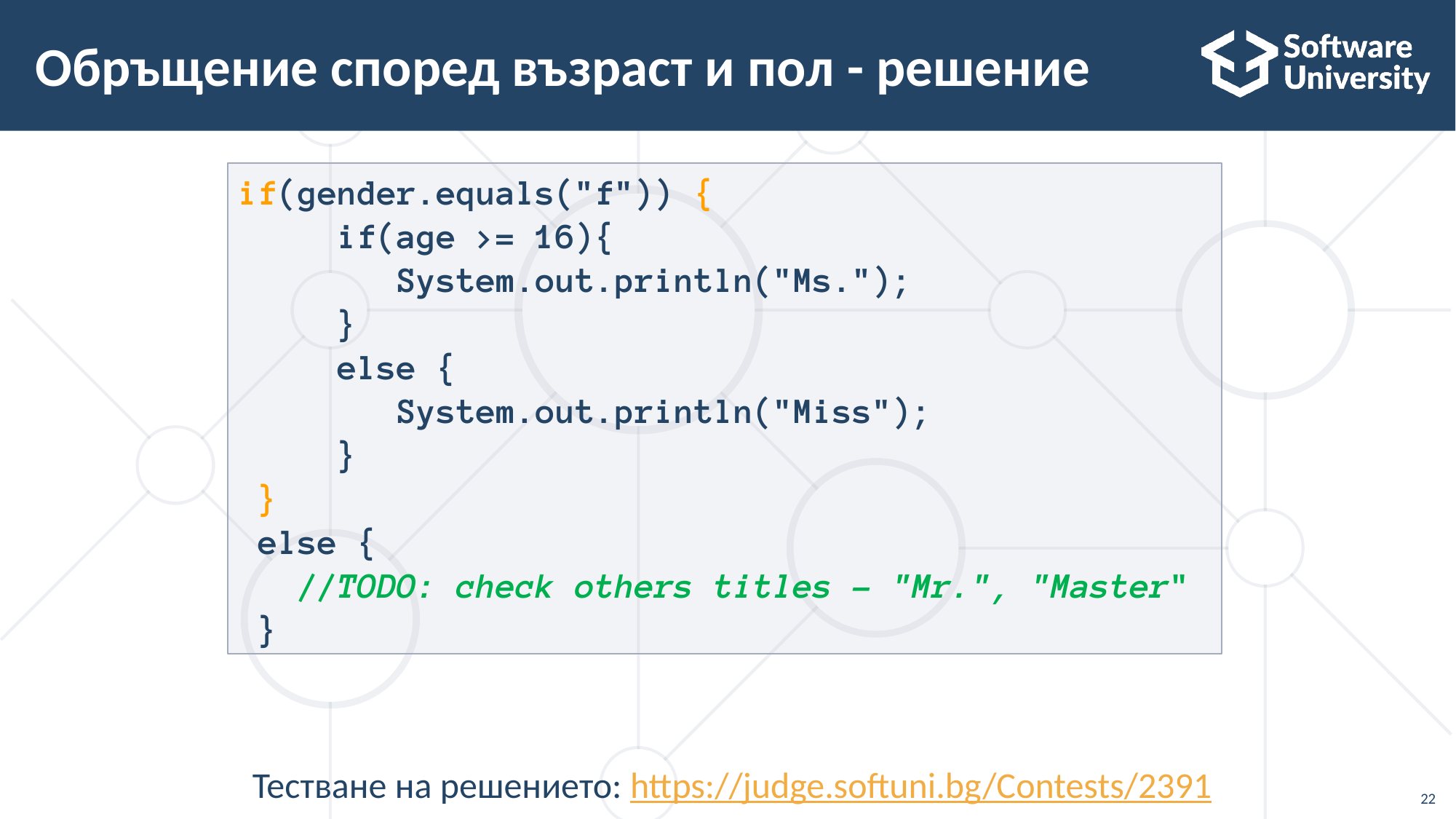

# Обръщение според възраст и пол - решение
if(gender.equals("f")) {
     if(age >= 16){
        System.out.println("Ms.");
     }
     else {
        System.out.println("Miss");
     }
 }
 else {
   //TODO: check others titles – "Mr.", "Master"
 }
Тестване на решението: https://judge.softuni.bg/Contests/2391
22